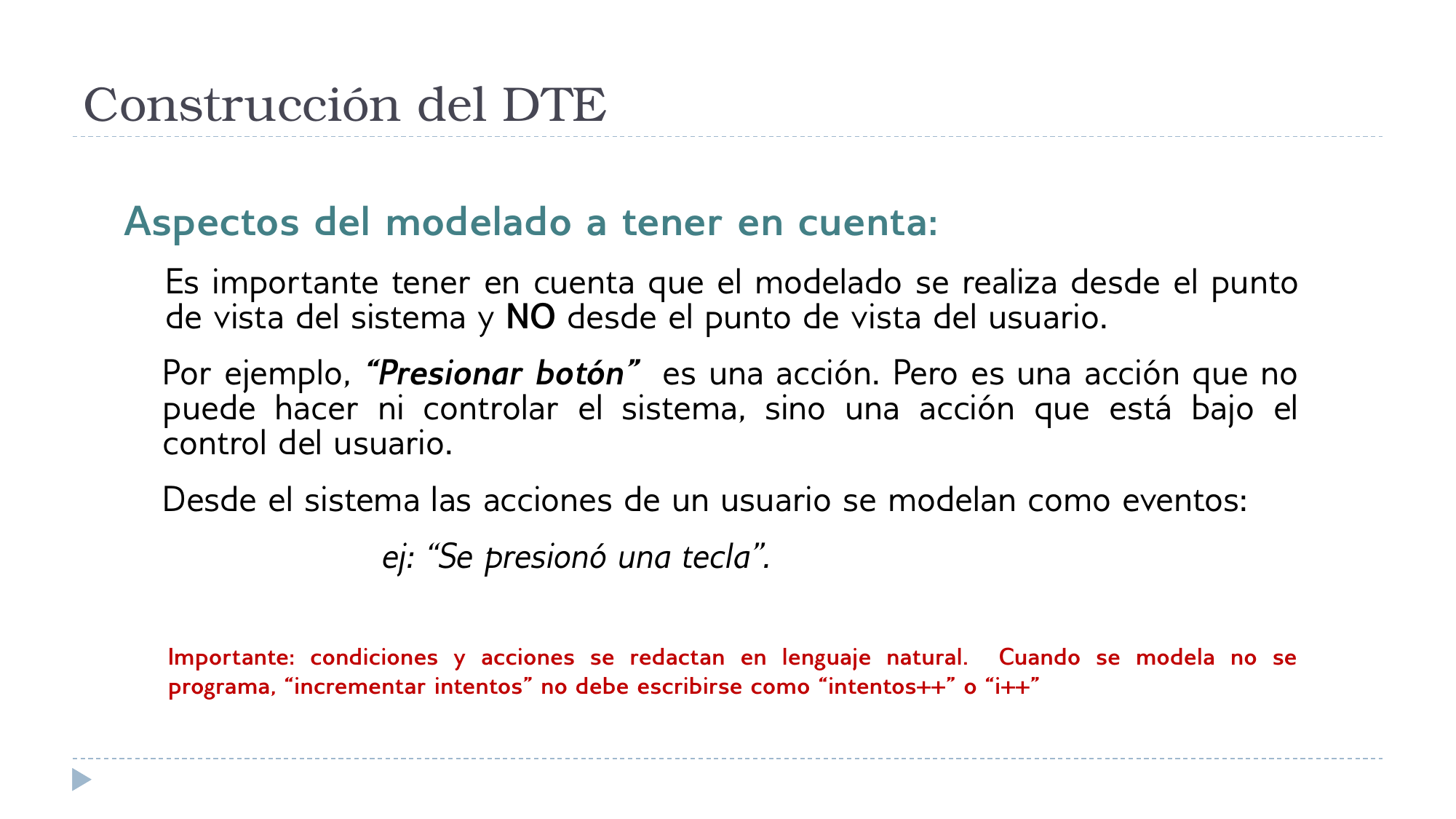

# Construcción del DTE

Aspectos del modelado a tener en cuenta:
Es importante tener en cuenta que el modelado se realiza desde el punto de vista del sistema y NO desde el punto de vista del usuario.
	Por ejemplo, “Presionar botón”  es una acción. Pero es una acción que no puede hacer ni controlar el sistema, sino una acción que está bajo el control del usuario.
	Desde el sistema las acciones de un usuario se modelan como eventos:
			ej: “Se presionó una tecla”.

Importante: condiciones y acciones se redactan en lenguaje natural.  Cuando se modela no se programa, “incrementar intentos” no debe escribirse como “intentos++” o “i++”